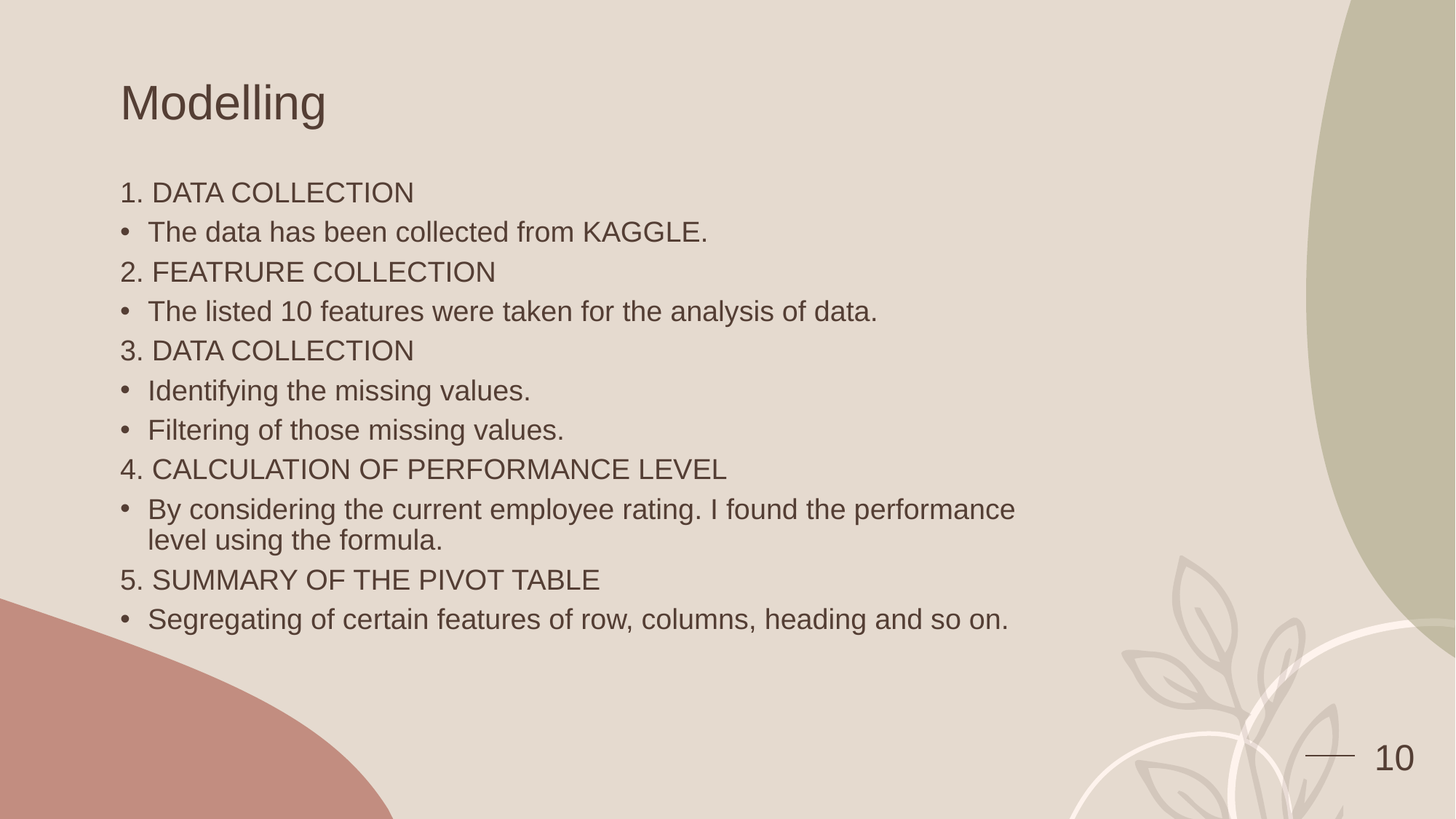

# Modelling
1. DATA COLLECTION
The data has been collected from KAGGLE.
2. FEATRURE COLLECTION
The listed 10 features were taken for the analysis of data.
3. DATA COLLECTION
Identifying the missing values.
Filtering of those missing values.
4. CALCULATION OF PERFORMANCE LEVEL
By considering the current employee rating. I found the performance level using the formula.
5. SUMMARY OF THE PIVOT TABLE
Segregating of certain features of row, columns, heading and so on.

10